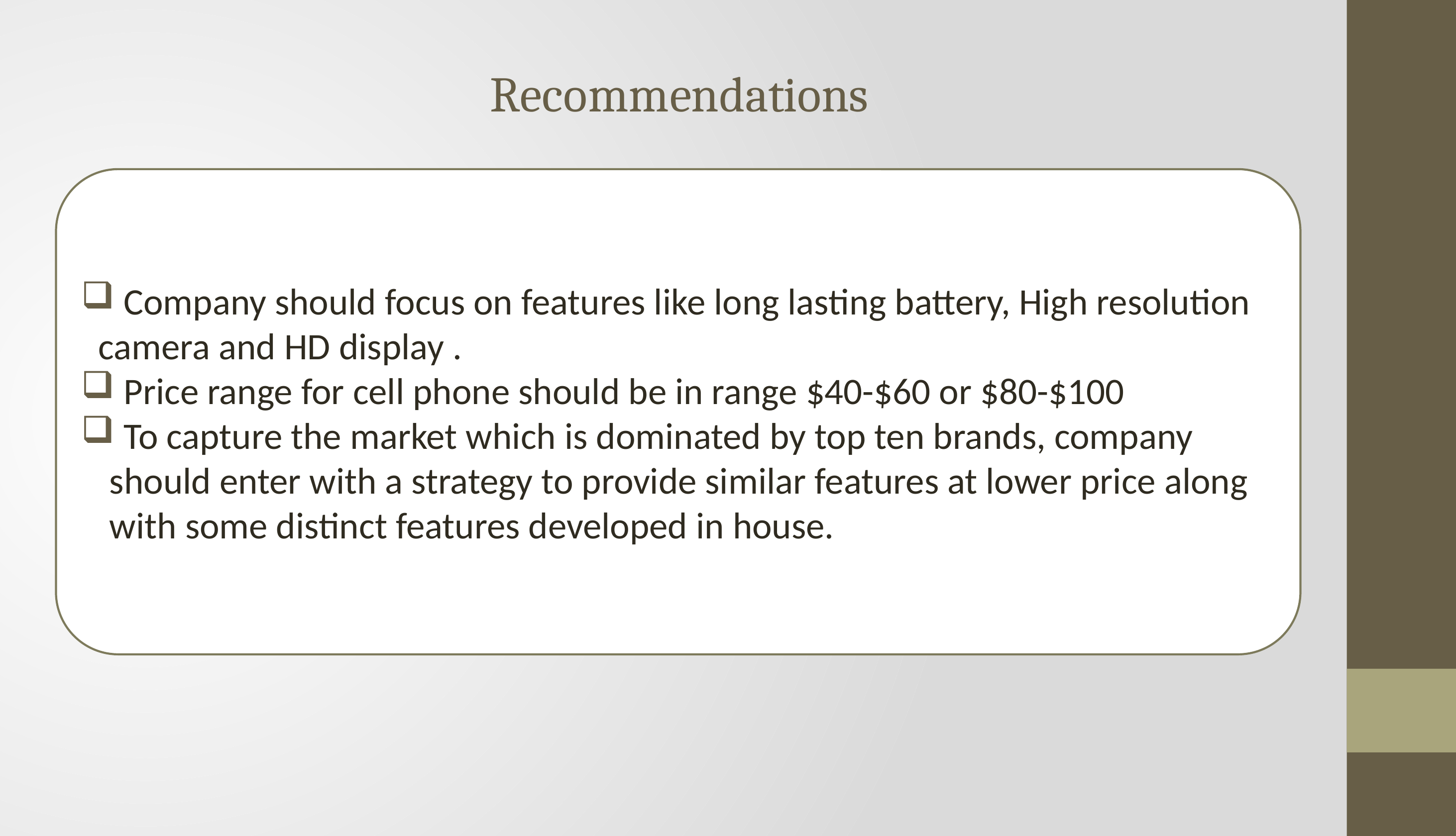

# Recommendations
 Company should focus on features like long lasting battery, High resolution
  camera and HD display .
 Price range for cell phone should be in range $40-$60 or $80-$100
 To capture the market which is dominated by top ten brands, company should enter with a strategy to provide similar features at lower price along with some distinct features developed in house.